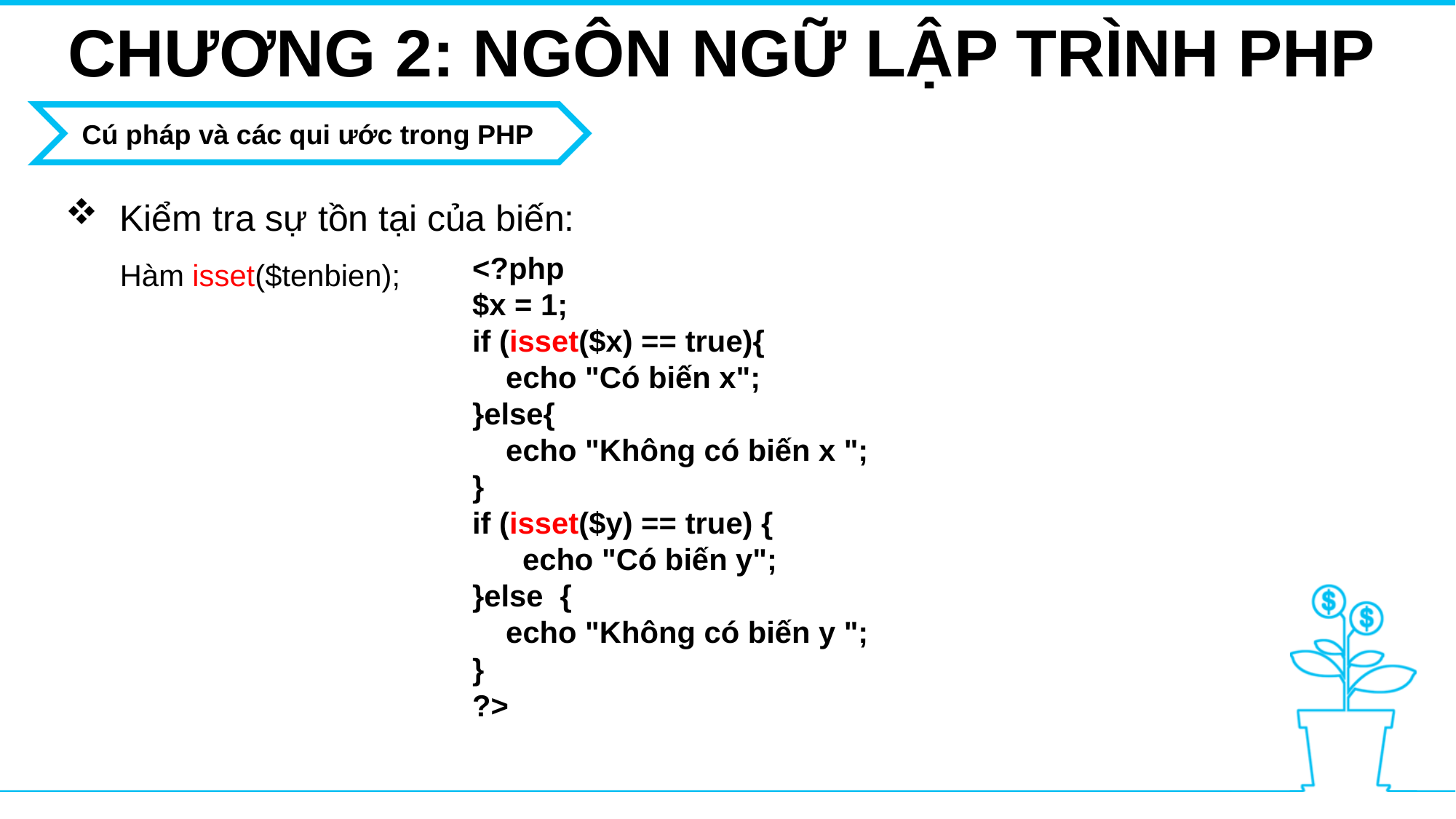

CHƯƠNG 2: NGÔN NGỮ LẬP TRÌNH PHP
Cú pháp và các qui ước trong PHP
Kiểm tra sự tồn tại của biến:
Hàm isset($tenbien);
<?php
$x = 1;
if (isset($x) == true){
    echo "Có biến x";
}else{
    echo "Không có biến x ";
}
if (isset($y) == true) {
      echo "Có biến y";
}else  {
    echo "Không có biến y ";
}
?>